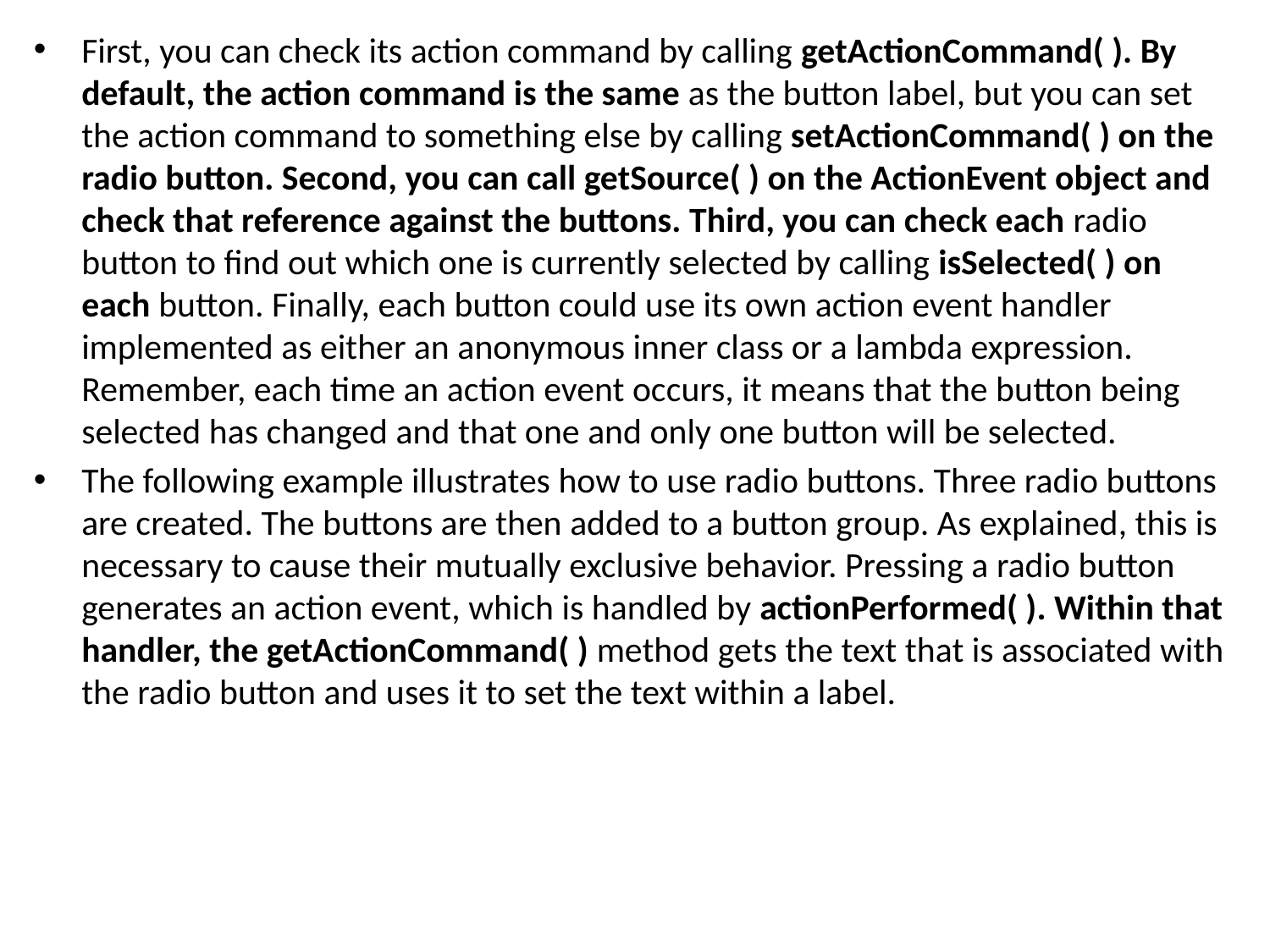

First, you can check its action command by calling getActionCommand( ). By default, the action command is the same as the button label, but you can set the action command to something else by calling setActionCommand( ) on the radio button. Second, you can call getSource( ) on the ActionEvent object and check that reference against the buttons. Third, you can check each radio button to find out which one is currently selected by calling isSelected( ) on each button. Finally, each button could use its own action event handler implemented as either an anonymous inner class or a lambda expression. Remember, each time an action event occurs, it means that the button being selected has changed and that one and only one button will be selected.
The following example illustrates how to use radio buttons. Three radio buttons are created. The buttons are then added to a button group. As explained, this is necessary to cause their mutually exclusive behavior. Pressing a radio button generates an action event, which is handled by actionPerformed( ). Within that handler, the getActionCommand( ) method gets the text that is associated with the radio button and uses it to set the text within a label.